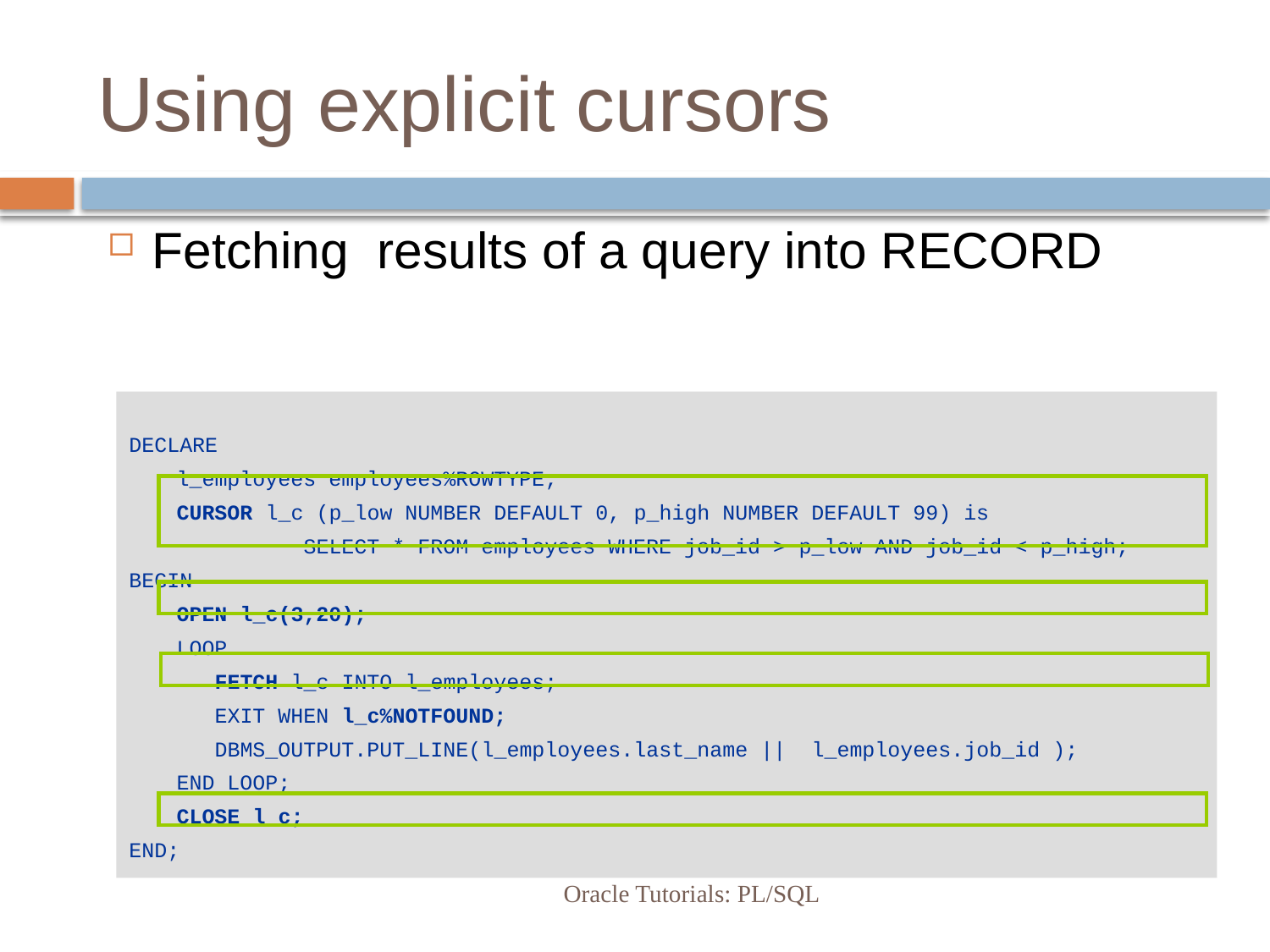

# Using explicit cursors
Fetching  results of a query into RECORD

DECLARE
	l_employees employees%ROWTYPE;
	CURSOR l_c (p_low NUMBER DEFAULT 0, p_high NUMBER DEFAULT 99) is
		SELECT * FROM employees WHERE job_id > p_low AND job_id < p_high;
BEGIN
	OPEN l_c(3,20);
	LOOP
	   FETCH l_c INTO l_employees;
	   EXIT WHEN l_c%NOTFOUND;
	   DBMS_OUTPUT.PUT_LINE(l_employees.last_name ||  l_employees.job_id );
	END LOOP;
	CLOSE l_c;
END;

Oracle Tutorials: PL/SQL